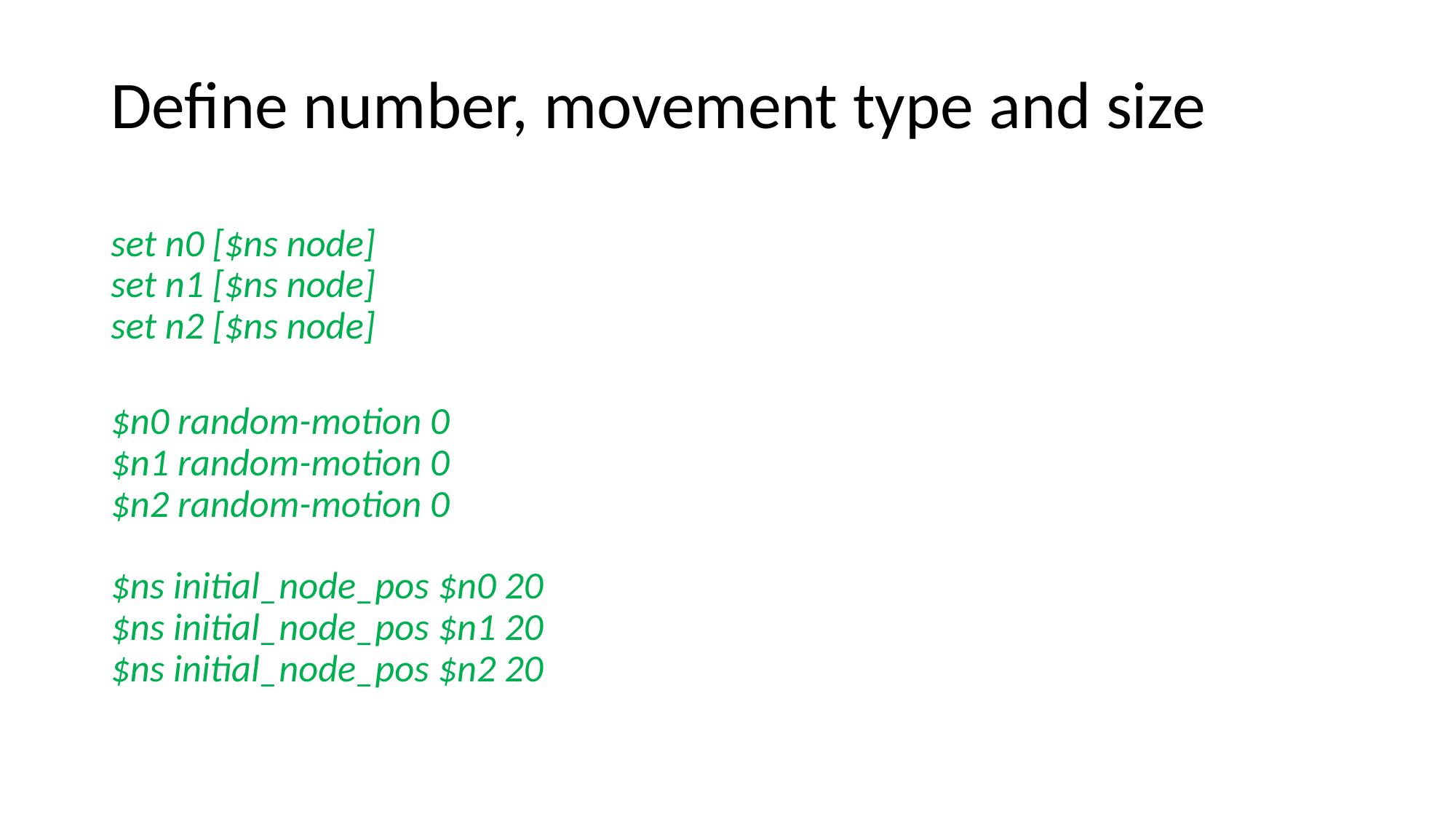

# Define number, movement type and size
set n0 [$ns node]
set n1 [$ns node]
set n2 [$ns node]
$n0 random-motion 0
$n1 random-motion 0
$n2 random-motion 0
$ns initial_node_pos $n0 20
$ns initial_node_pos $n1 20
$ns initial_node_pos $n2 20